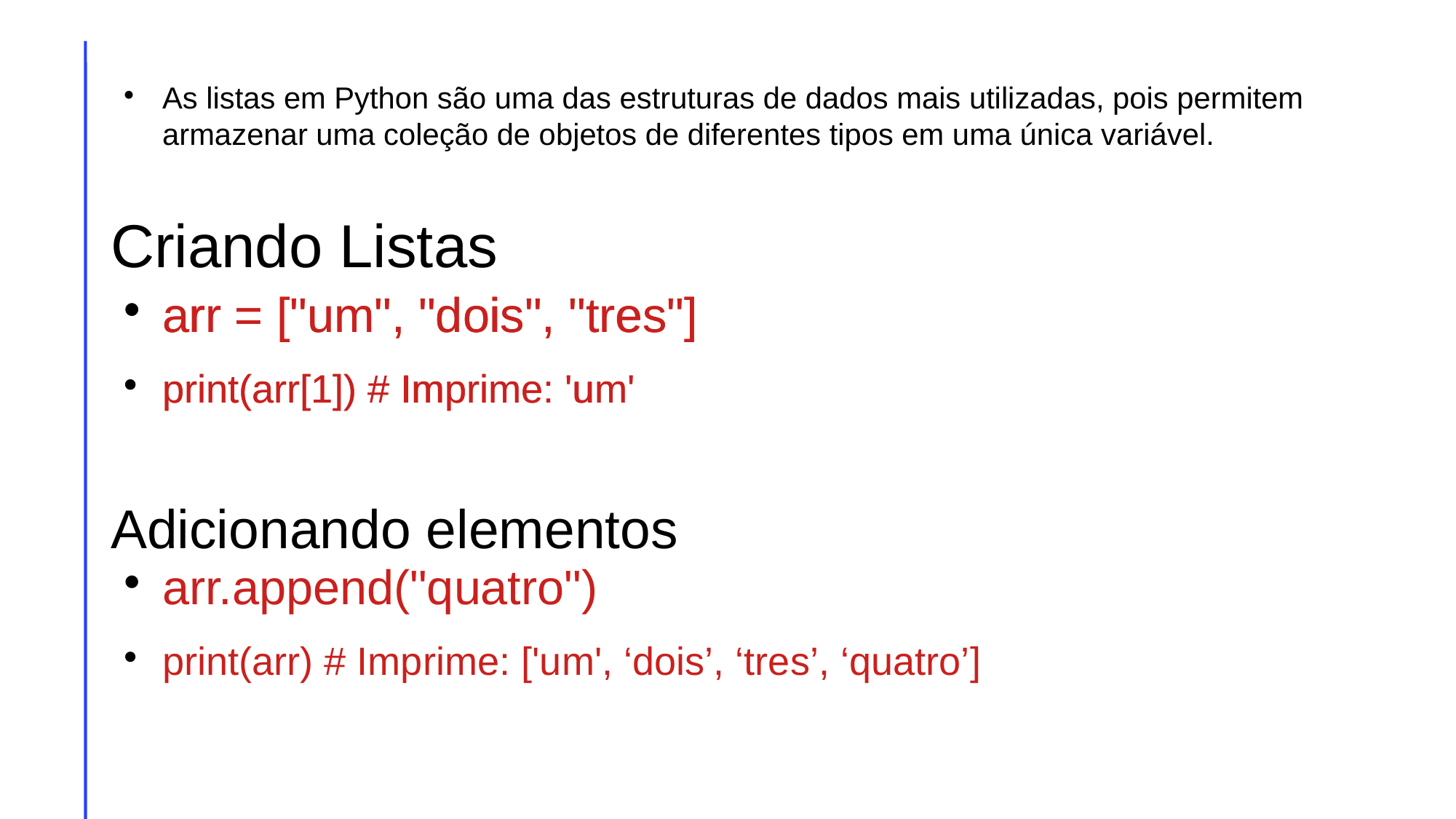

As listas em Python são uma das estruturas de dados mais utilizadas, pois permitem armazenar uma coleção de objetos de diferentes tipos em uma única variável.
# Criando Listas
arr = ["um", "dois", "tres"]
print(arr[1]) # Imprime: 'um'

arr = ["um", "dois", "tres"]
print(arr[1]) # Imprime: 'um'

Adicionando elementos
arr.append("quatro")
print(arr) # Imprime: ['um', ‘dois’, ‘tres’, ‘quatro’]